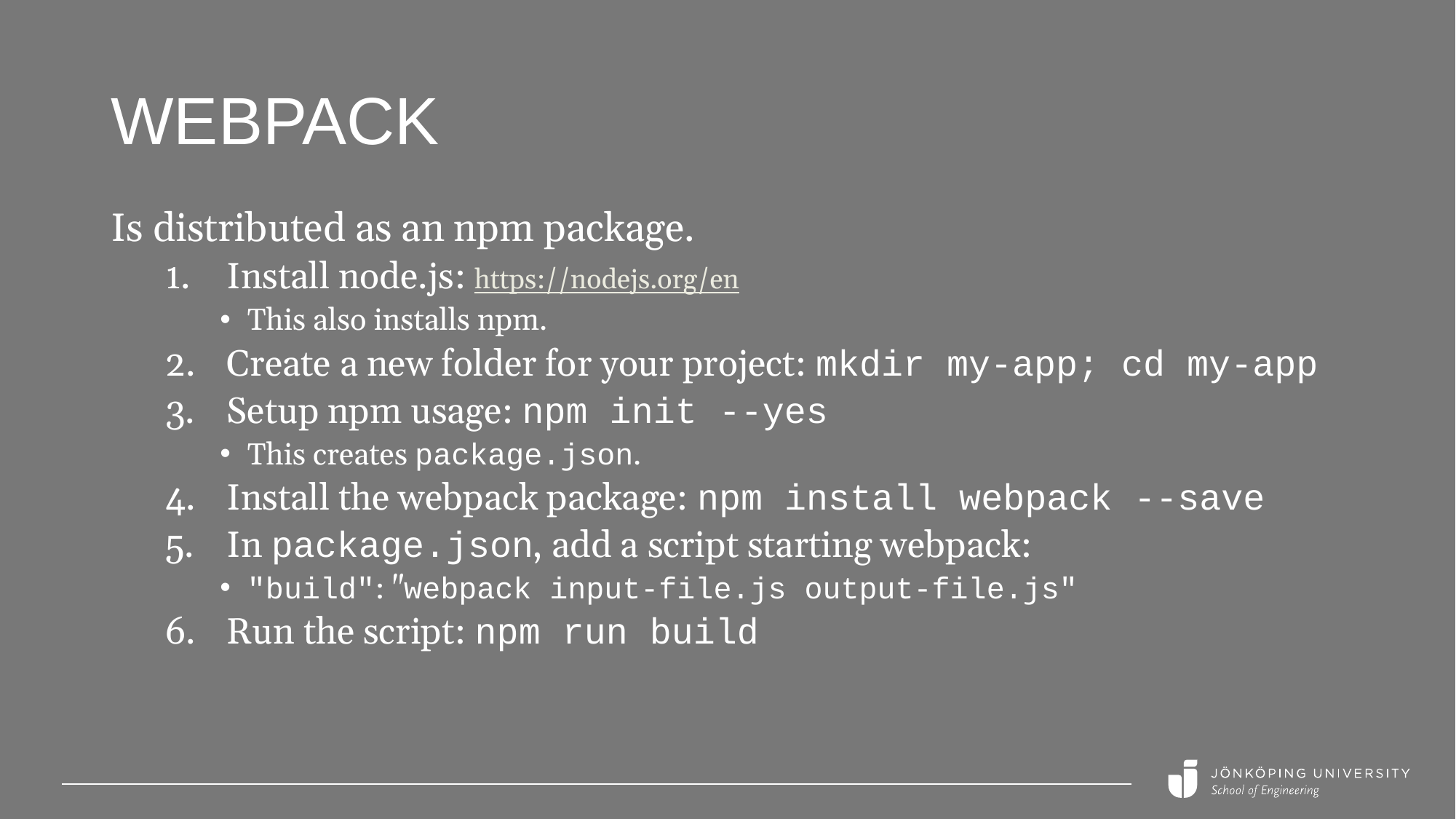

# Webpack
Is distributed as an npm package.
Install node.js: https://nodejs.org/en
This also installs npm.
Create a new folder for your project: mkdir my-app; cd my-app
Setup npm usage: npm init --yes
This creates package.json.
Install the webpack package: npm install webpack --save
In package.json, add a script starting webpack:
"build": "webpack input-file.js output-file.js"
Run the script: npm run build